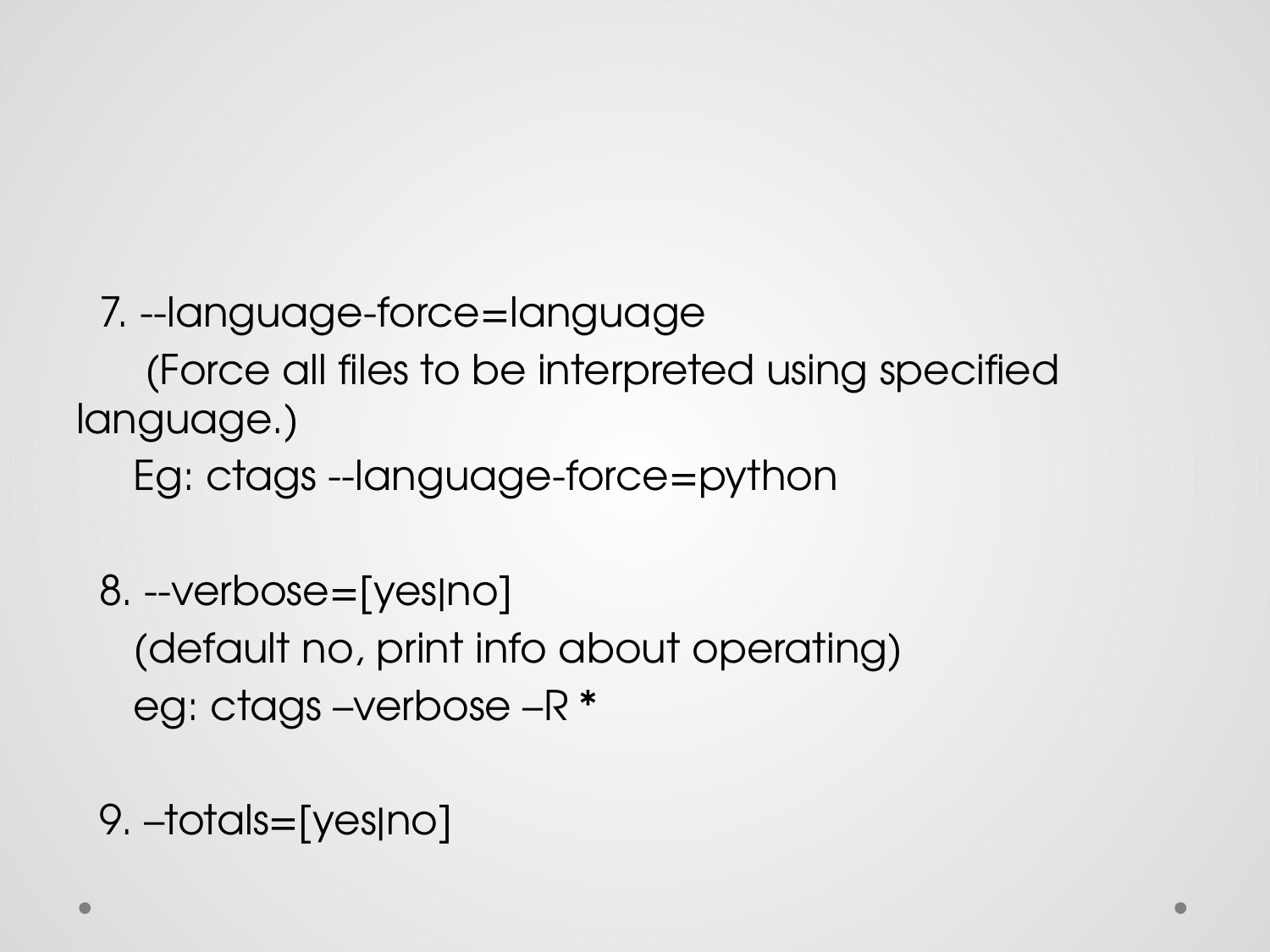

#

  7. --language-force=language
      (Force all files to be interpreted using specified   language.)
     Eg: ctags --language-force=python

  8. --verbose=[yes|no]
     (default no, print info about operating)
     eg: ctags –verbose –R *

  9. –totals=[yes|no]